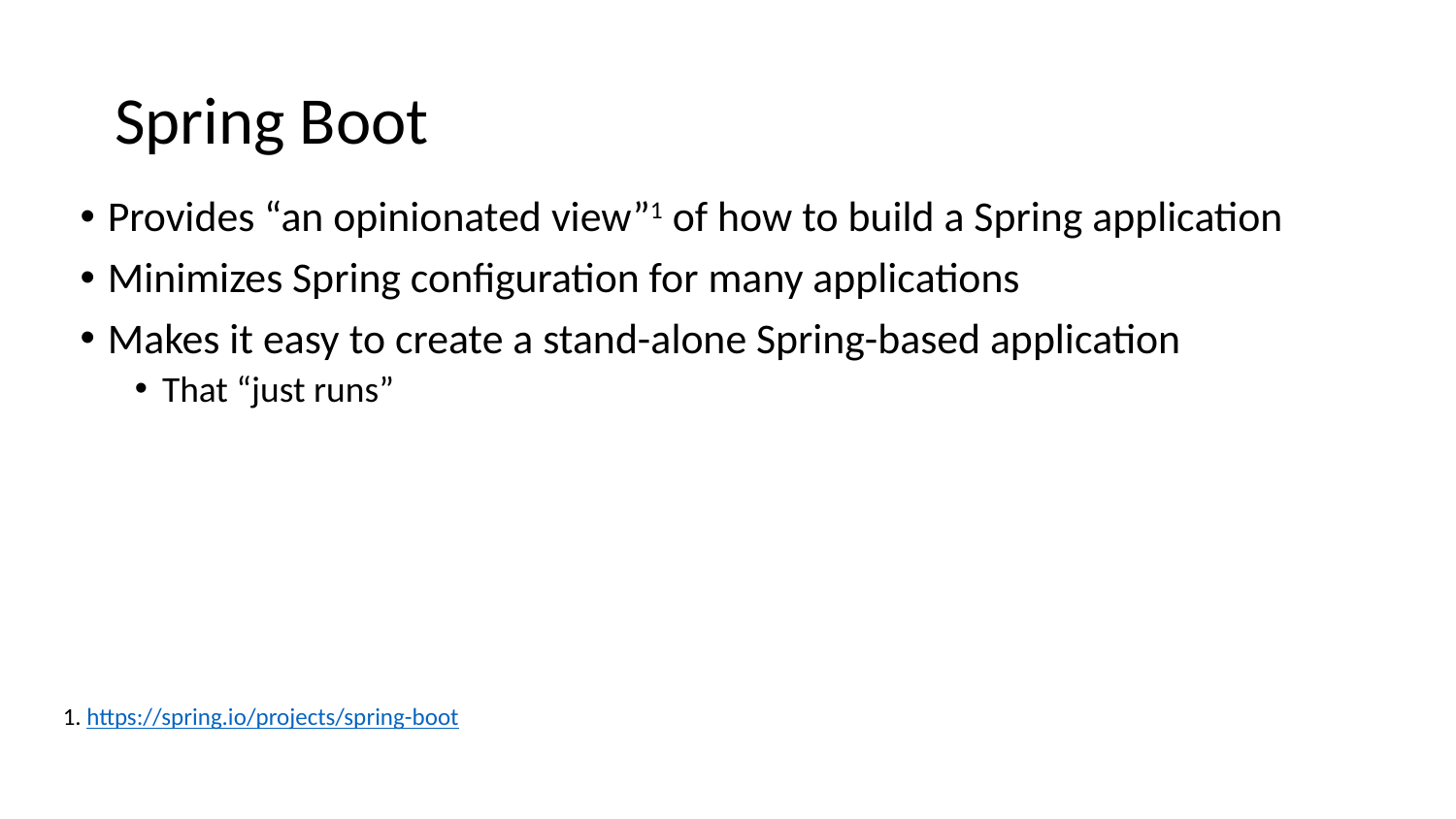

# Spring Boot
Provides “an opinionated view”1 of how to build a Spring application
Minimizes Spring configuration for many applications
Makes it easy to create a stand-alone Spring-based application
That “just runs”
1. https://spring.io/projects/spring-boot